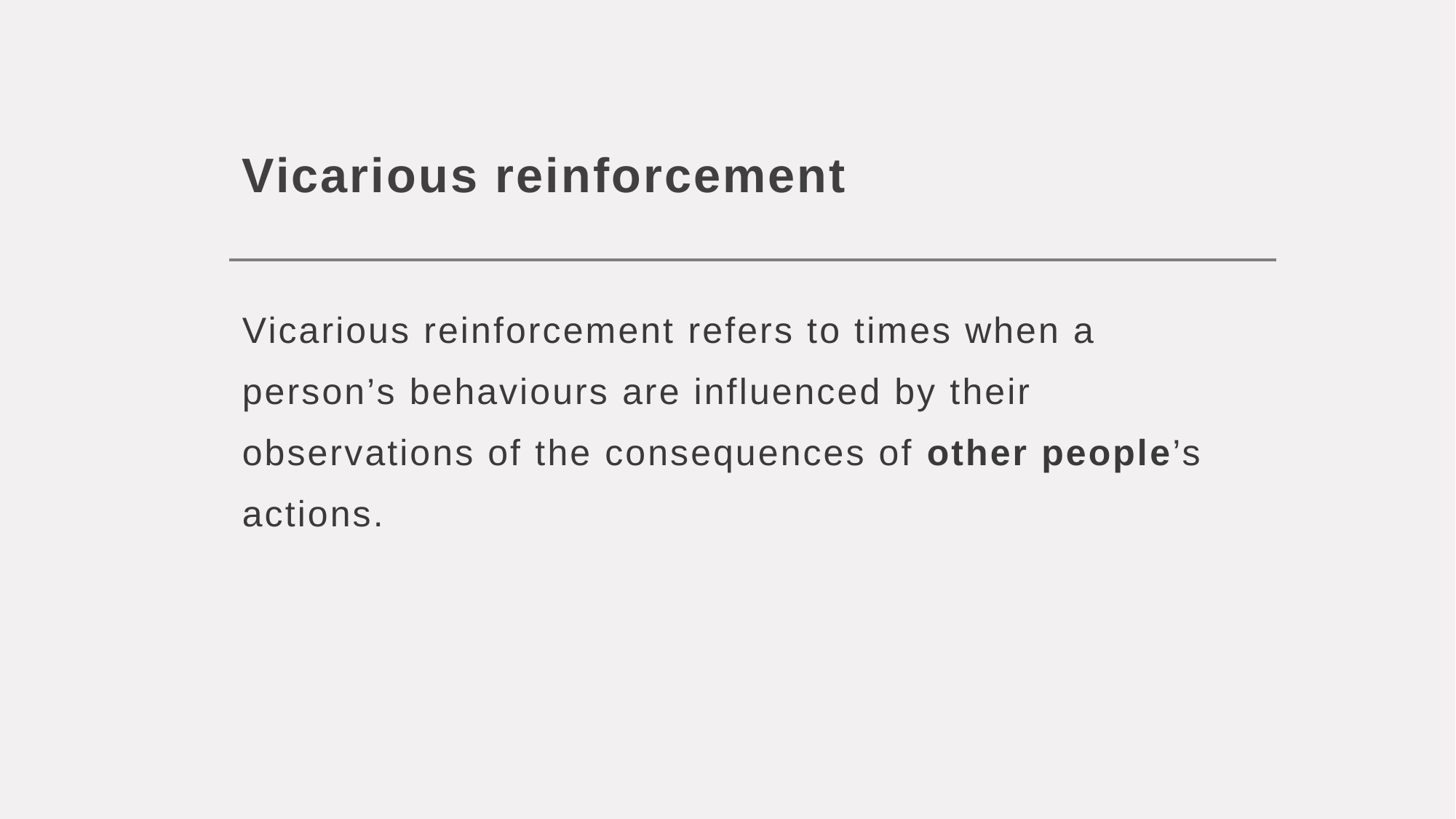

# Vicarious reinforcement
Vicarious reinforcement refers to times when a person’s behaviours are influenced by their observations of the consequences of other people’s actions.